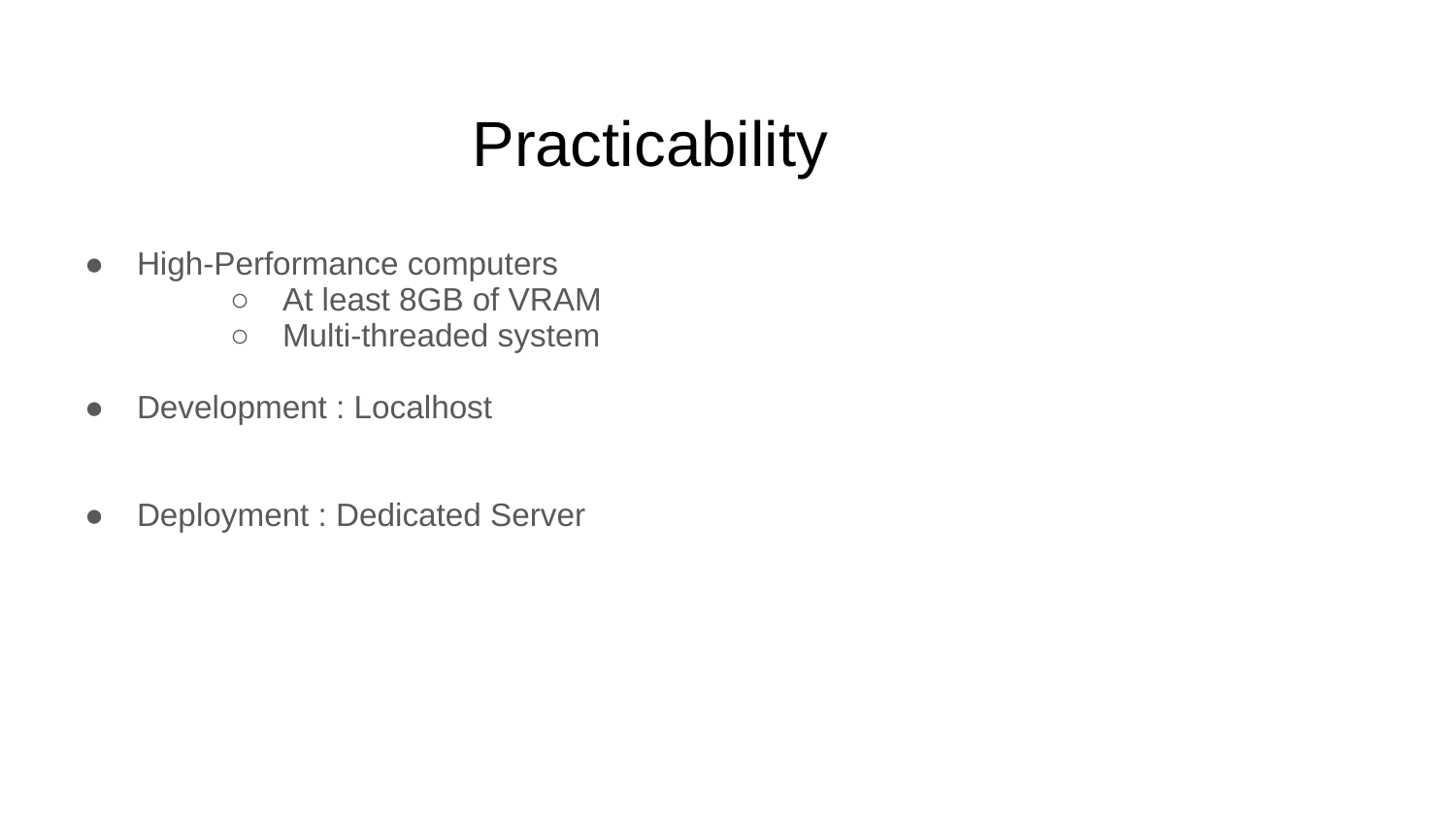

# Practicability
High-Performance computers
At least 8GB of VRAM
Multi-threaded system

Development : Localhost

Deployment : Dedicated Server